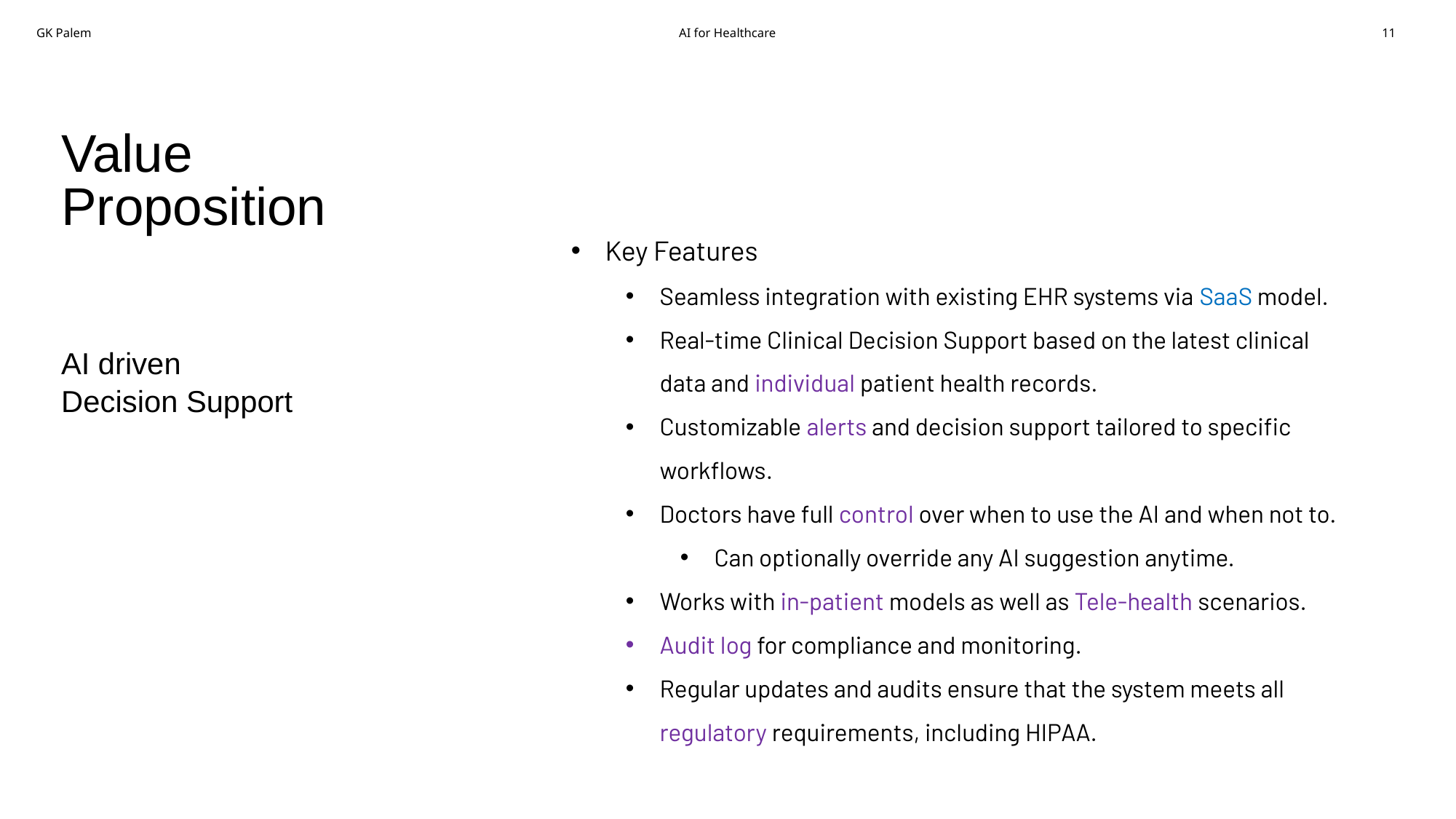

Value Proposition
Key Features
Seamless integration with existing EHR systems via SaaS model.
Real-time Clinical Decision Support based on the latest clinical data and individual patient health records.
Customizable alerts and decision support tailored to specific workflows.
Doctors have full control over when to use the AI and when not to.
Can optionally override any AI suggestion anytime.
Works with in-patient models as well as Tele-health scenarios.
Audit log for compliance and monitoring.
Regular updates and audits ensure that the system meets all regulatory requirements, including HIPAA.

AI driven
Decision Support